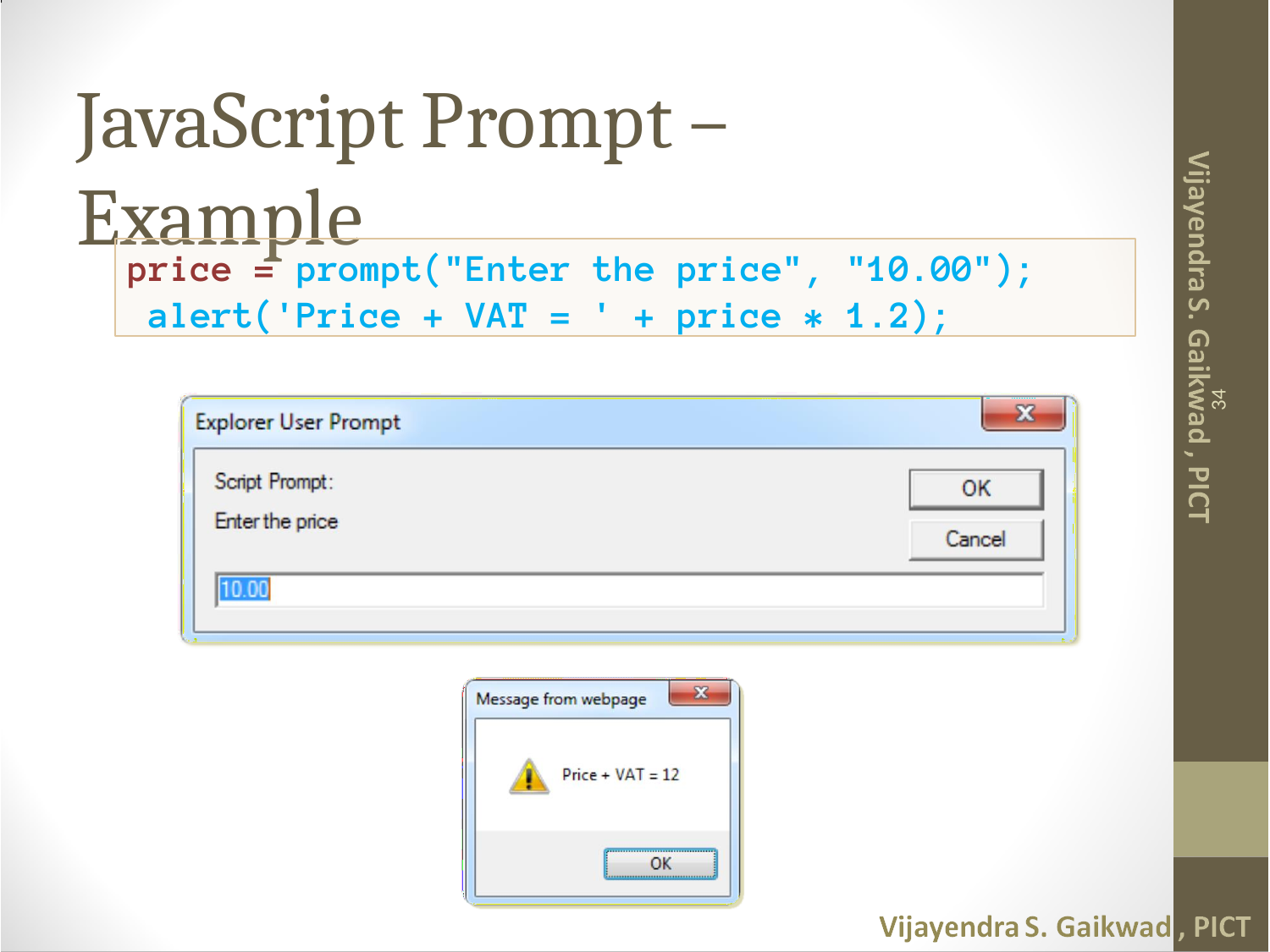

# JavaScript Prompt – Example
price = prompt("Enter the price", "10.00");  alert('Price + VAT = ' + price * 1.2);
34